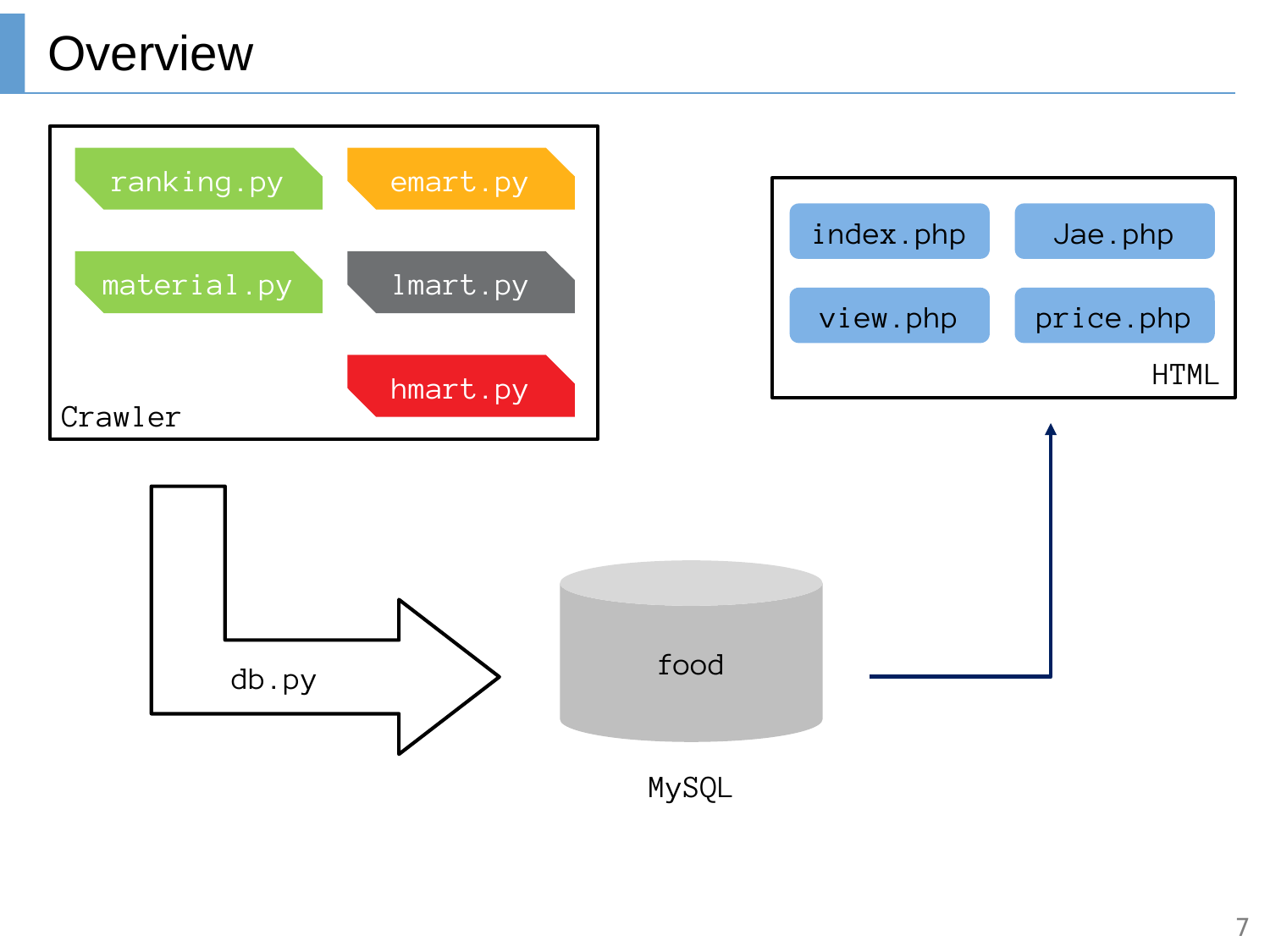

# Overview
Crawler
ranking.py
emart.py
HTML
index.php
Jae.php
view.php
price.php
material.py
lmart.py
hmart.py

db.py
food
MySQL